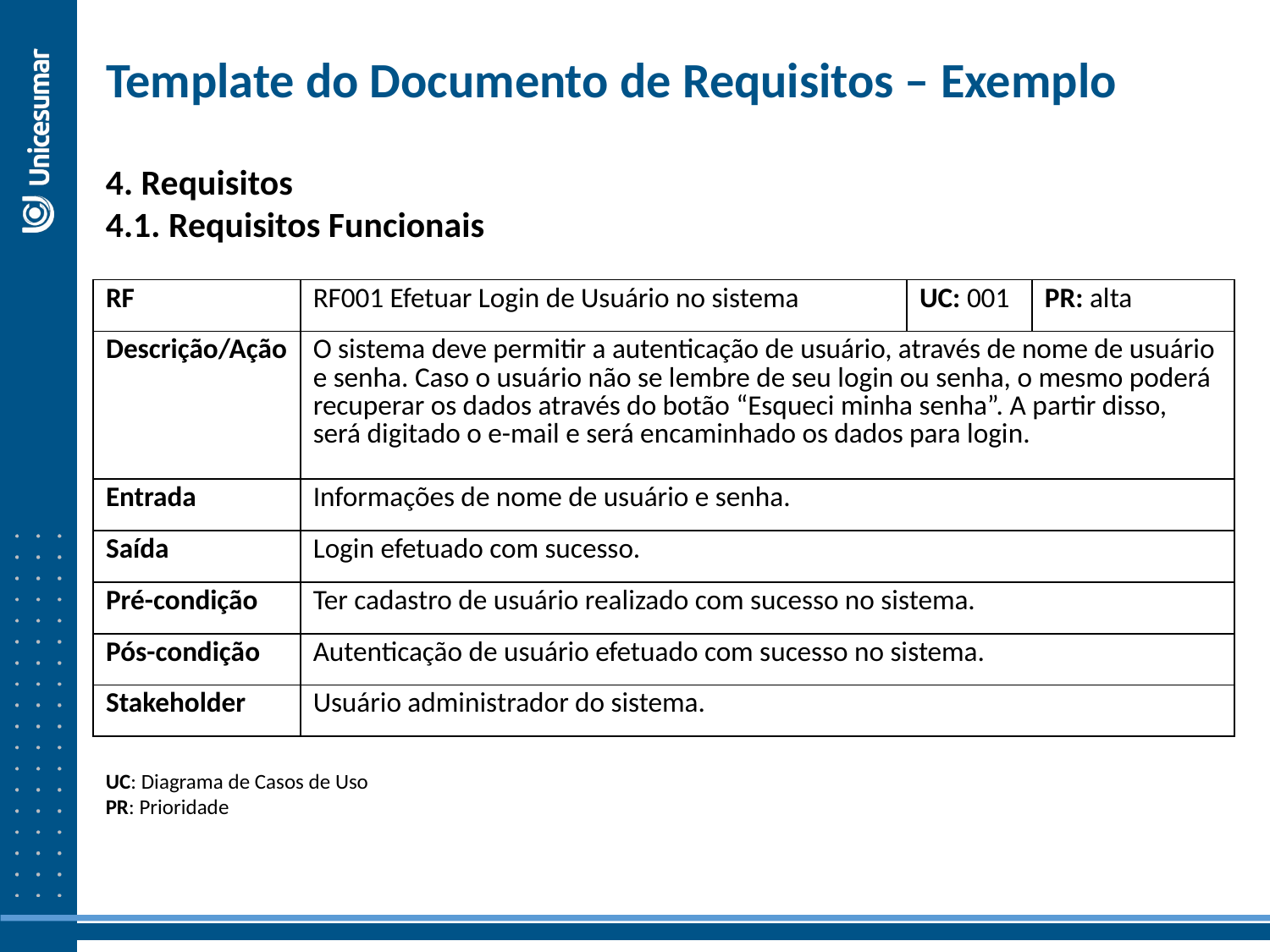

Template do Documento de Requisitos – Exemplo
4. Requisitos
4.1. Requisitos Funcionais

| RF | RF001 Efetuar Login de Usuário no sistema | UC: 001 | PR: alta |
| --- | --- | --- | --- |
| Descrição/Ação | O sistema deve permitir a autenticação de usuário, através de nome de usuário e senha. Caso o usuário não se lembre de seu login ou senha, o mesmo poderá recuperar os dados através do botão “Esqueci minha senha”. A partir disso, será digitado o e-mail e será encaminhado os dados para login. |  |  |
| Entrada | Informações de nome de usuário e senha. |  |  |
| Saída | Login efetuado com sucesso. |  |  |
| Pré-condição | Ter cadastro de usuário realizado com sucesso no sistema. |  |  |
| Pós-condição | Autenticação de usuário efetuado com sucesso no sistema. |  |  |
| Stakeholder | Usuário administrador do sistema. |  |  |
UC: Diagrama de Casos de Uso
PR: Prioridade